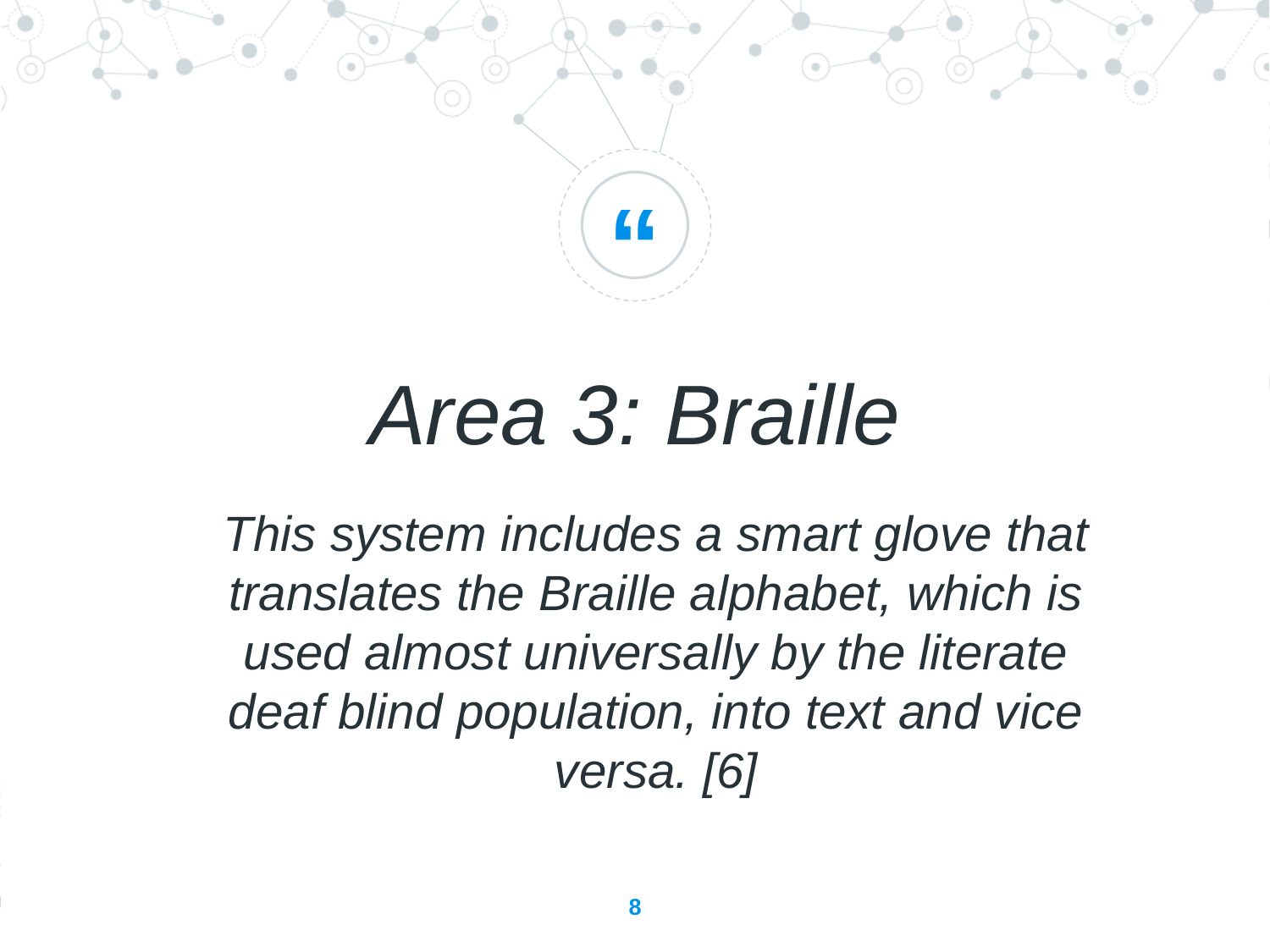

Area 3: Braille
This system includes a smart glove that translates the Braille alphabet, which is used almost universally by the literate deaf blind population, into text and vice versa. [6]
8